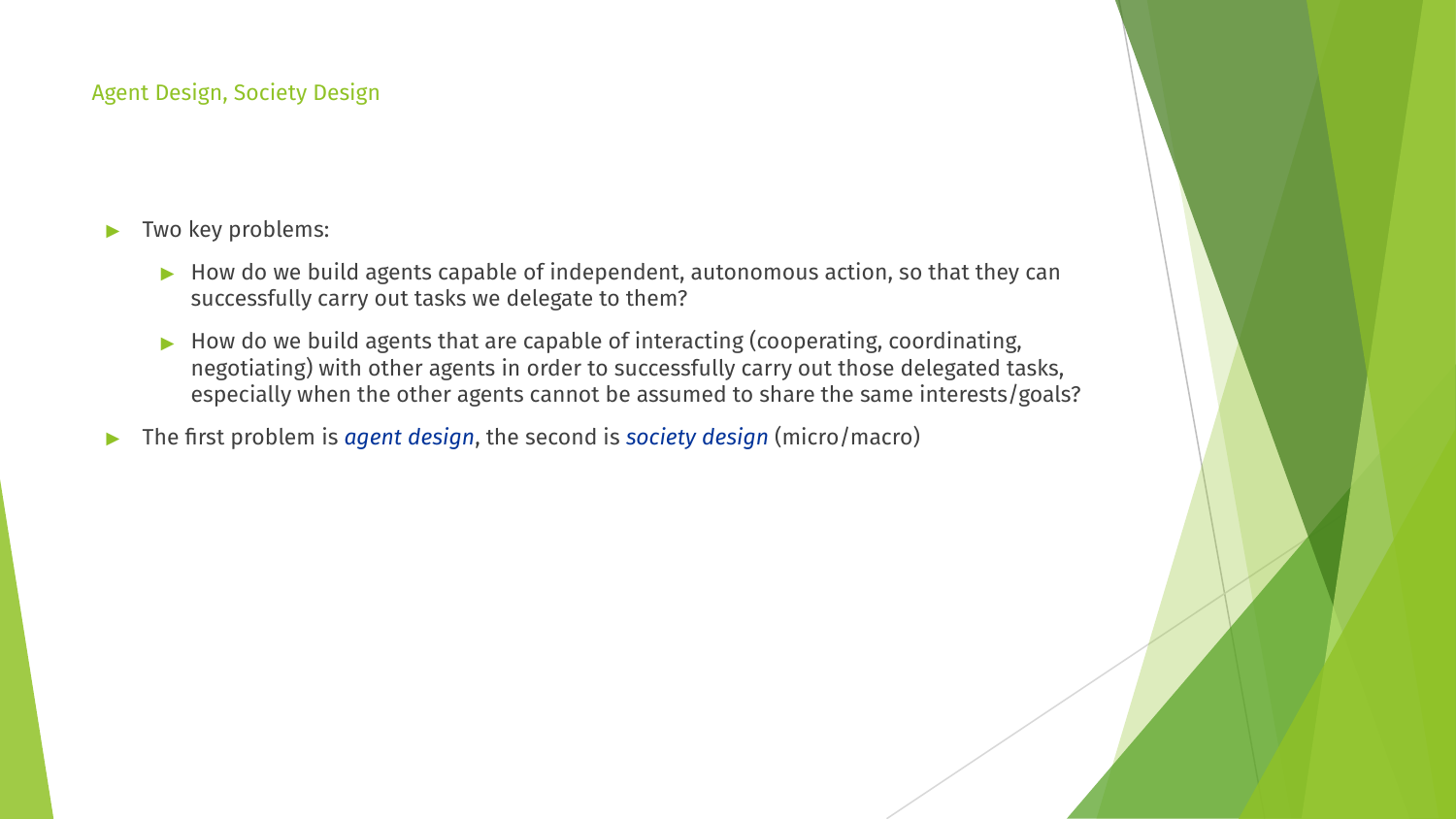

# Agent Design, Society Design
Two key problems:
How do we build agents capable of independent, autonomous action, so that they can successfully carry out tasks we delegate to them?
How do we build agents that are capable of interacting (cooperating, coordinating, negotiating) with other agents in order to successfully carry out those delegated tasks, especially when the other agents cannot be assumed to share the same interests/goals?
The first problem is agent design, the second is society design (micro/macro)